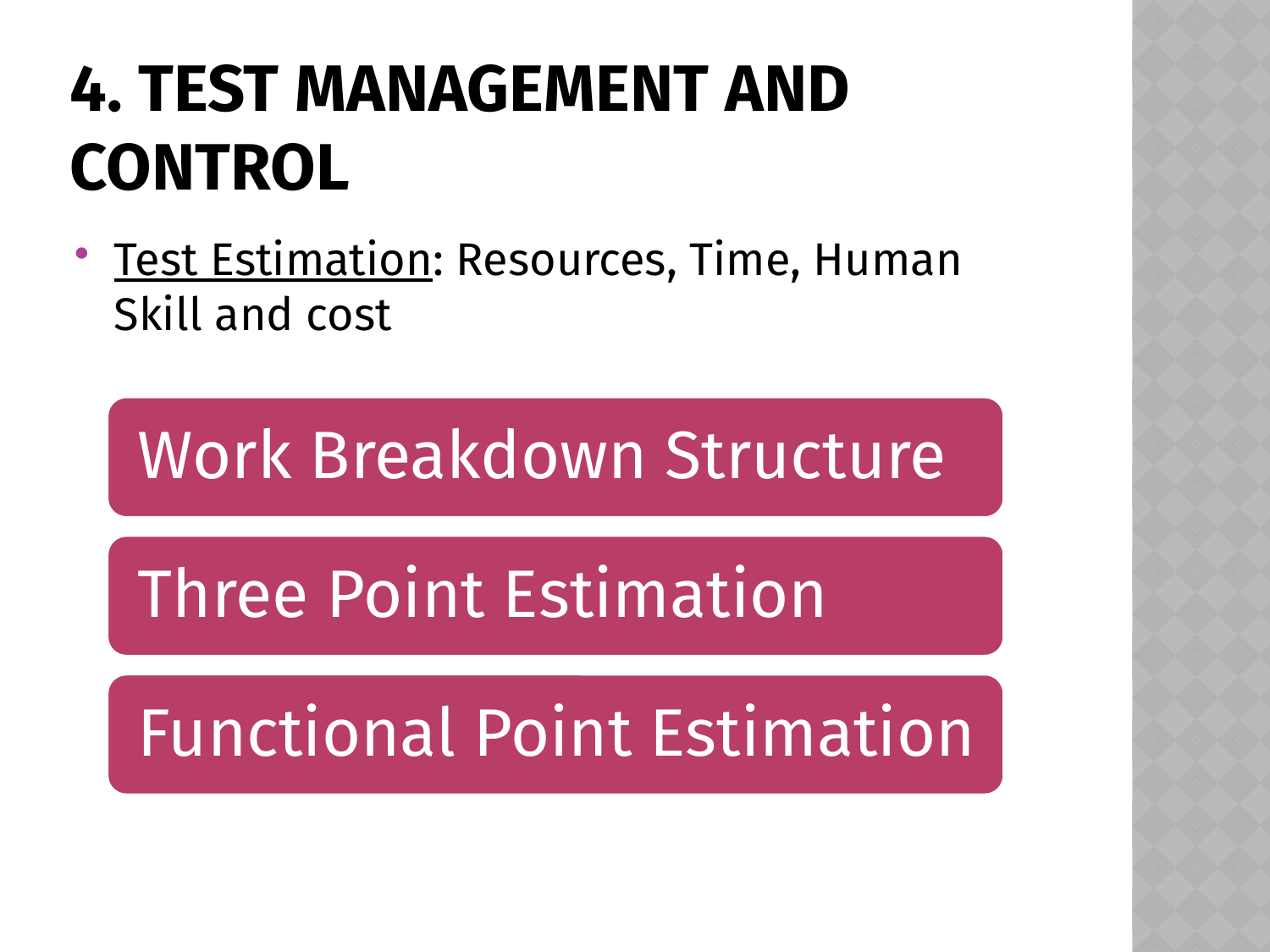

# 4. Test management and control
Test Estimation: Resources, Time, Human Skill and cost

Work Breakdown Structure
Three Point Estimation
Functional Point Estimation